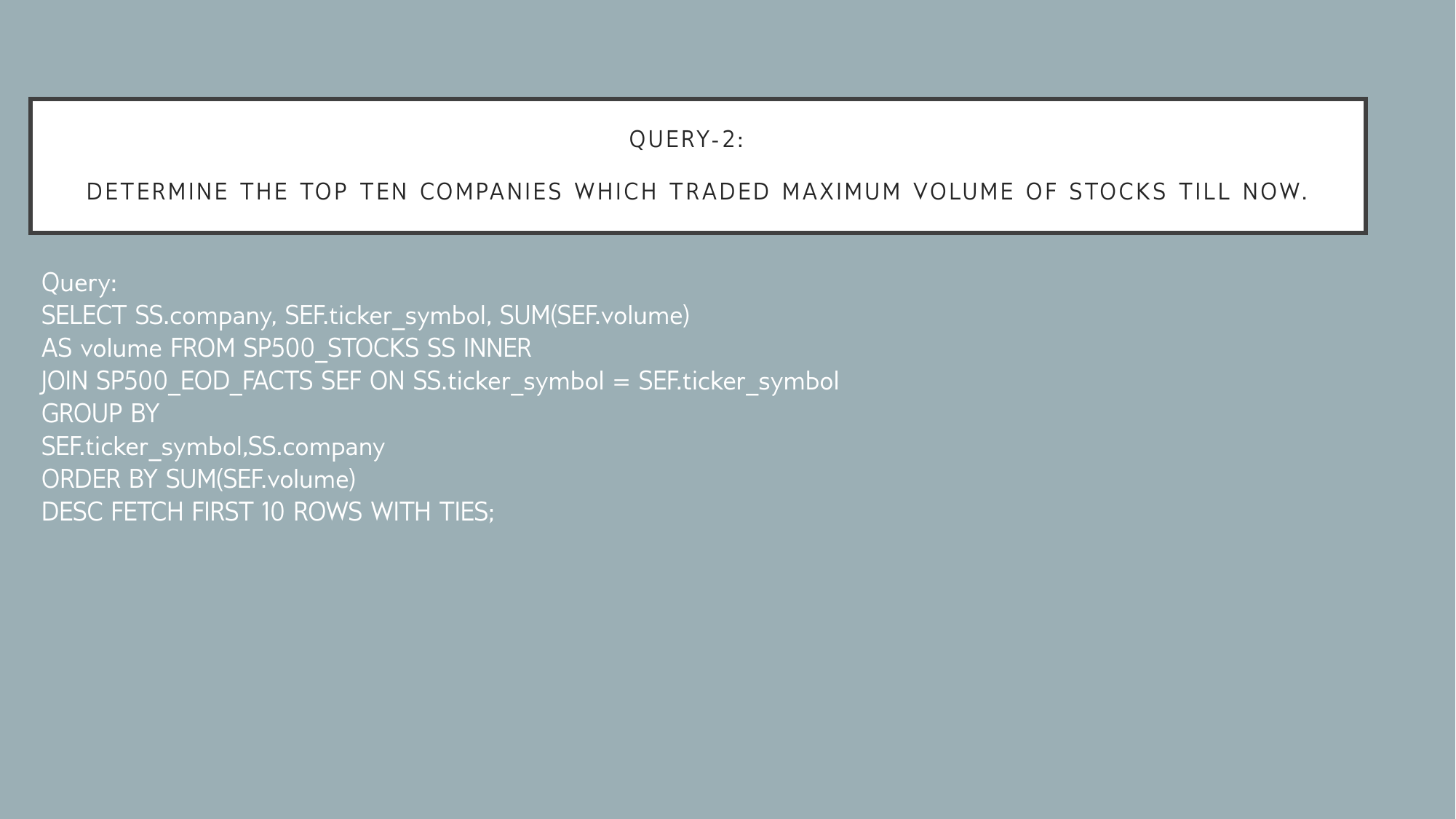

# QUERY-2: Determine the top ten companies which traded maximum volume of stocks till now.
Query:
SELECT SS.company, SEF.ticker_symbol, SUM(SEF.volume)
AS volume FROM SP500_STOCKS SS INNER
JOIN SP500_EOD_FACTS SEF ON SS.ticker_symbol = SEF.ticker_symbol
GROUP BY
SEF.ticker_symbol,SS.company
ORDER BY SUM(SEF.volume)
DESC FETCH FIRST 10 ROWS WITH TIES;